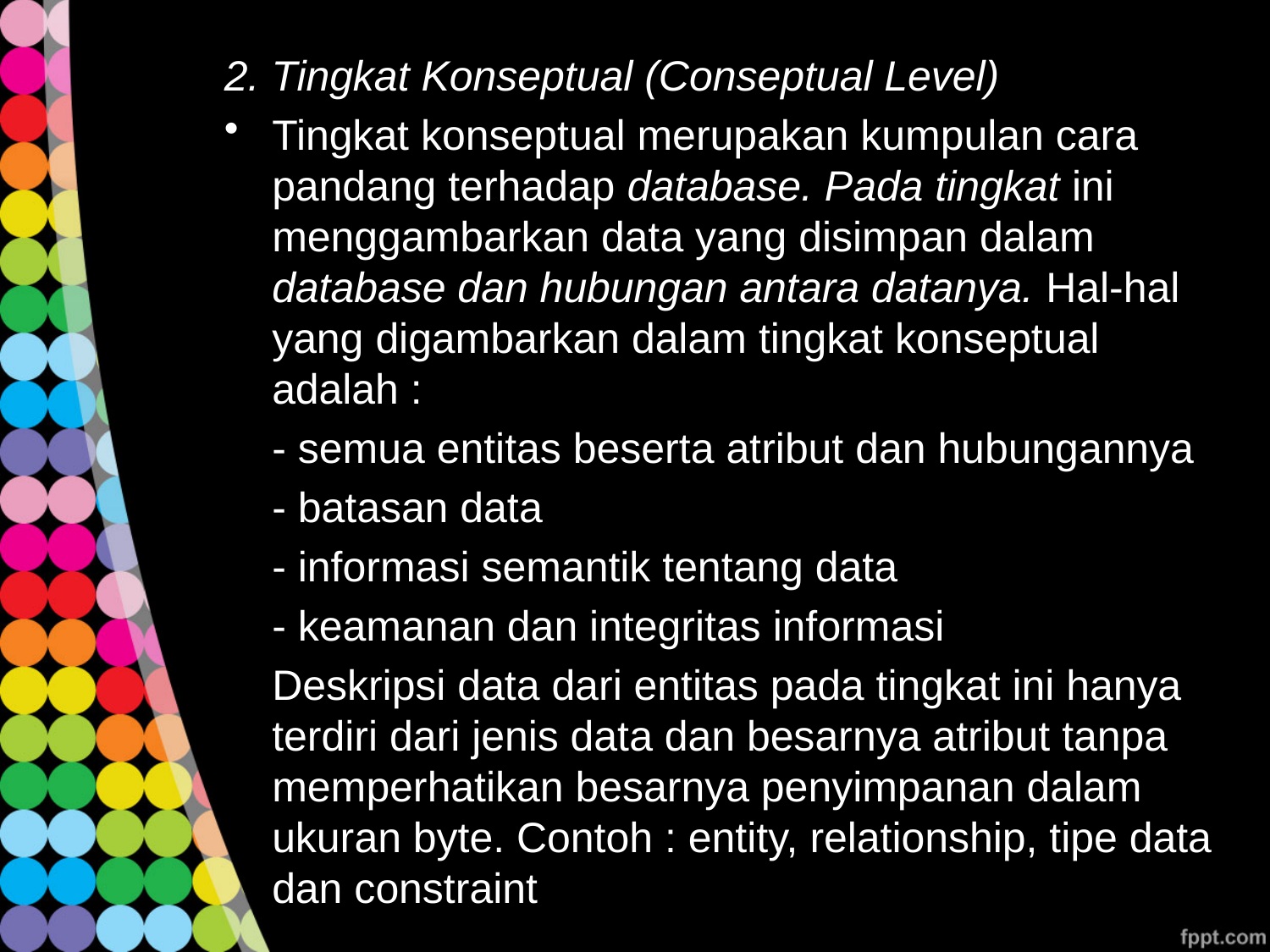

2. Tingkat Konseptual (Conseptual Level)
Tingkat konseptual merupakan kumpulan cara pandang terhadap database. Pada tingkat ini menggambarkan data yang disimpan dalam database dan hubungan antara datanya. Hal-hal yang digambarkan dalam tingkat konseptual adalah :
	- semua entitas beserta atribut dan hubungannya
	- batasan data
	- informasi semantik tentang data
	- keamanan dan integritas informasi
	Deskripsi data dari entitas pada tingkat ini hanya terdiri dari jenis data dan besarnya atribut tanpa memperhatikan besarnya penyimpanan dalam ukuran byte. Contoh : entity, relationship, tipe data dan constraint